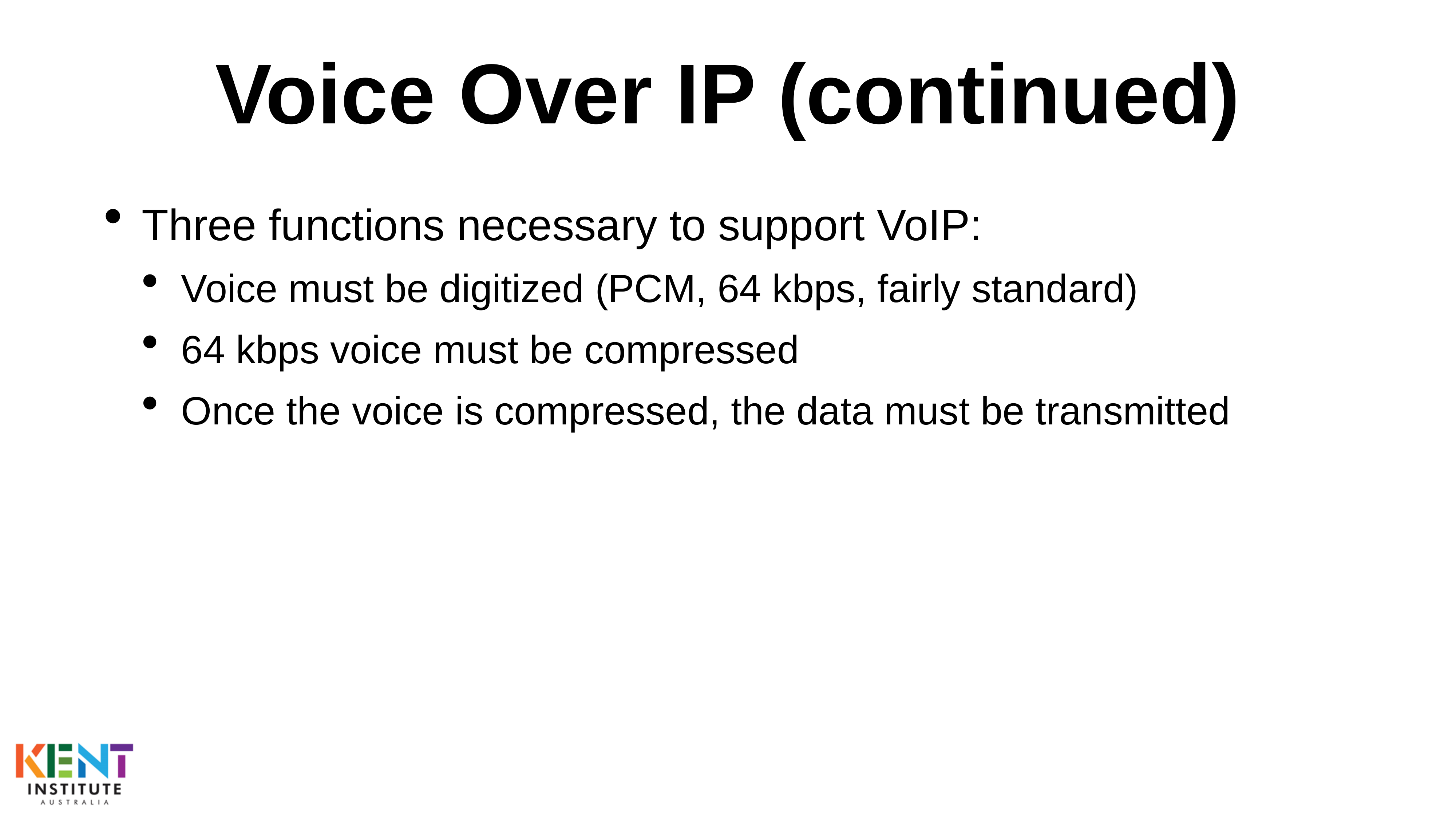

# Voice Over IP (continued)
Three functions necessary to support VoIP:
Voice must be digitized (PCM, 64 kbps, fairly standard)
64 kbps voice must be compressed
Once the voice is compressed, the data must be transmitted